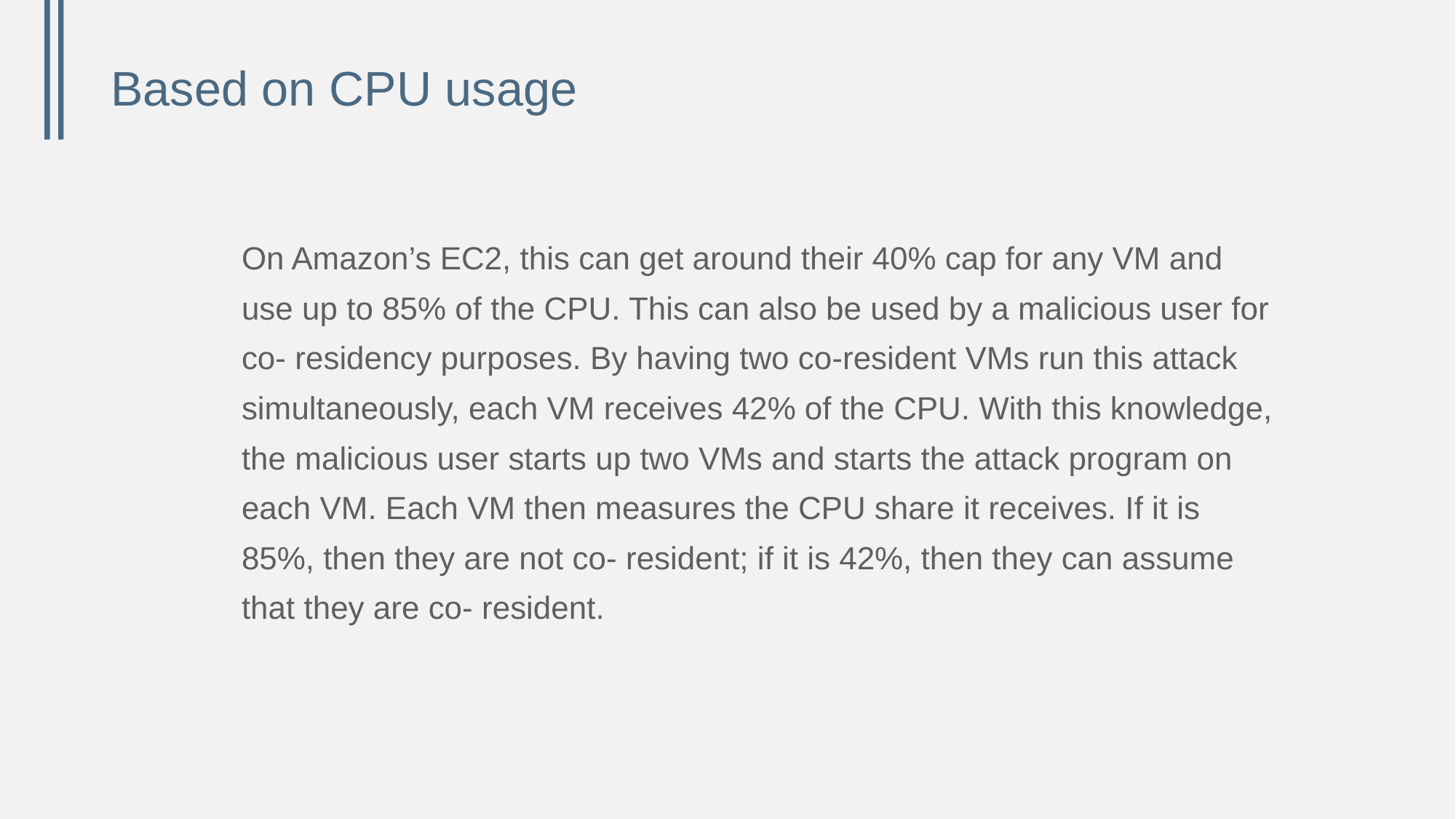

# Based on CPU usage
On Amazon’s EC2, this can get around their 40% cap for any VM and use up to 85% of the CPU. This can also be used by a malicious user for co- residency purposes. By having two co-resident VMs run this attack simultaneously, each VM receives 42% of the CPU. With this knowledge, the malicious user starts up two VMs and starts the attack program on each VM. Each VM then measures the CPU share it receives. If it is 85%, then they are not co- resident; if it is 42%, then they can assume that they are co- resident.